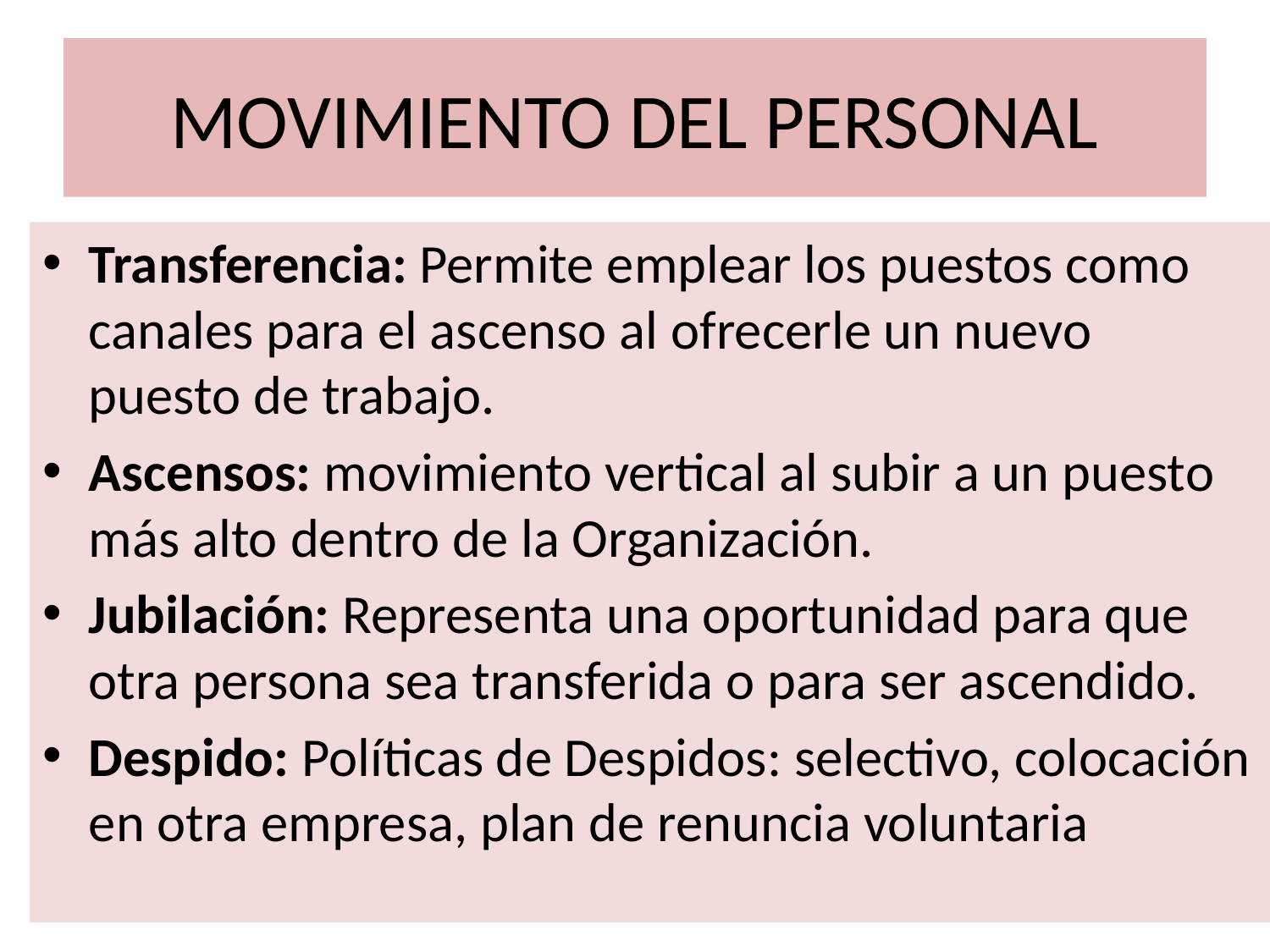

# MOVIMIENTO DEL PERSONAL
Transferencia: Permite emplear los puestos como canales para el ascenso al ofrecerle un nuevo puesto de trabajo.
Ascensos: movimiento vertical al subir a un puesto más alto dentro de la Organización.
Jubilación: Representa una oportunidad para que otra persona sea transferida o para ser ascendido.
Despido: Políticas de Despidos: selectivo, colocación en otra empresa, plan de renuncia voluntaria